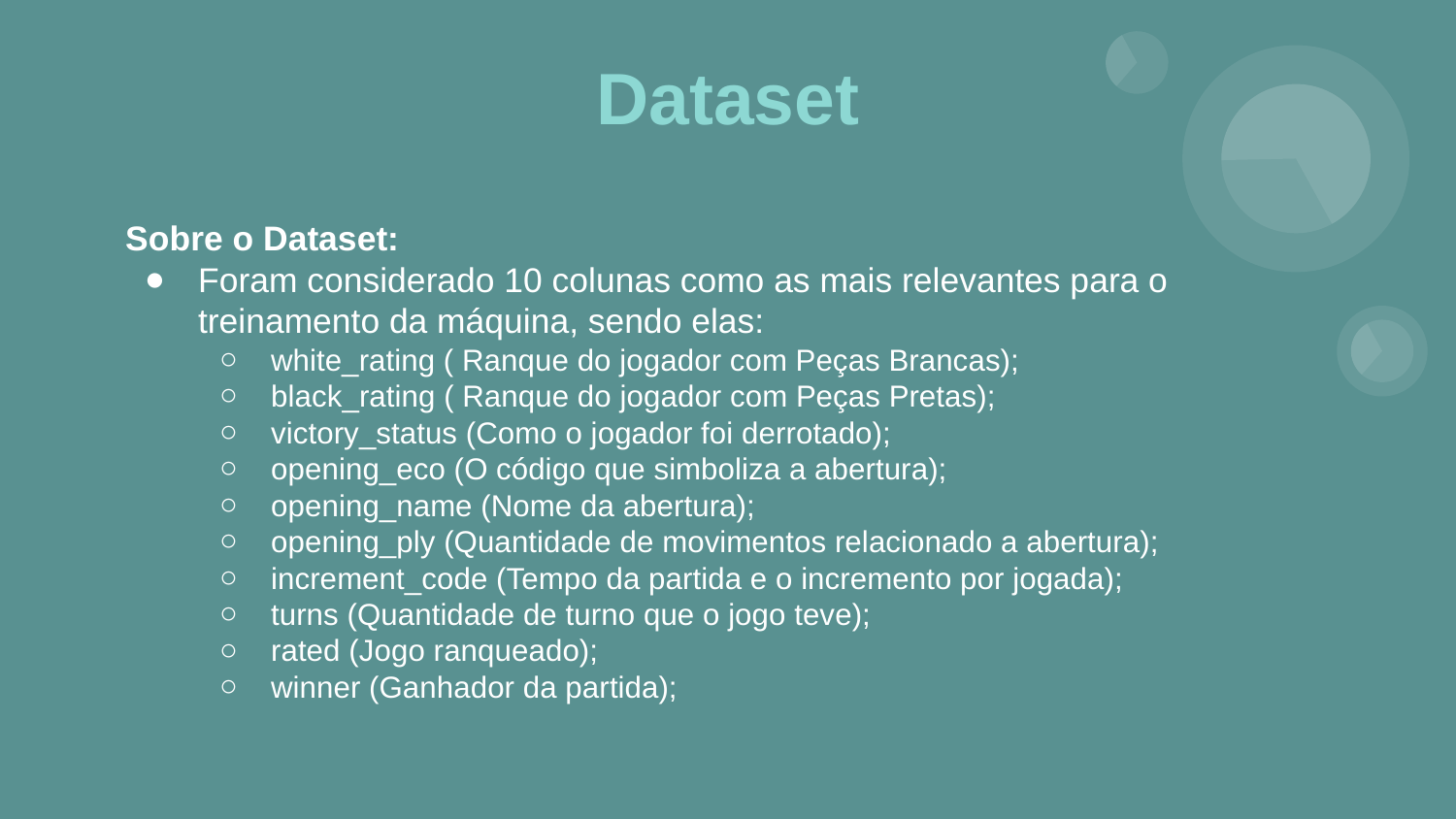

# Dataset
Sobre o Dataset:
Foram considerado 10 colunas como as mais relevantes para o treinamento da máquina, sendo elas:
white_rating ( Ranque do jogador com Peças Brancas);
black_rating ( Ranque do jogador com Peças Pretas);
victory_status (Como o jogador foi derrotado);
opening_eco (O código que simboliza a abertura);
opening_name (Nome da abertura);
opening_ply (Quantidade de movimentos relacionado a abertura);
increment_code (Tempo da partida e o incremento por jogada);
turns (Quantidade de turno que o jogo teve);
rated (Jogo ranqueado);
winner (Ganhador da partida);